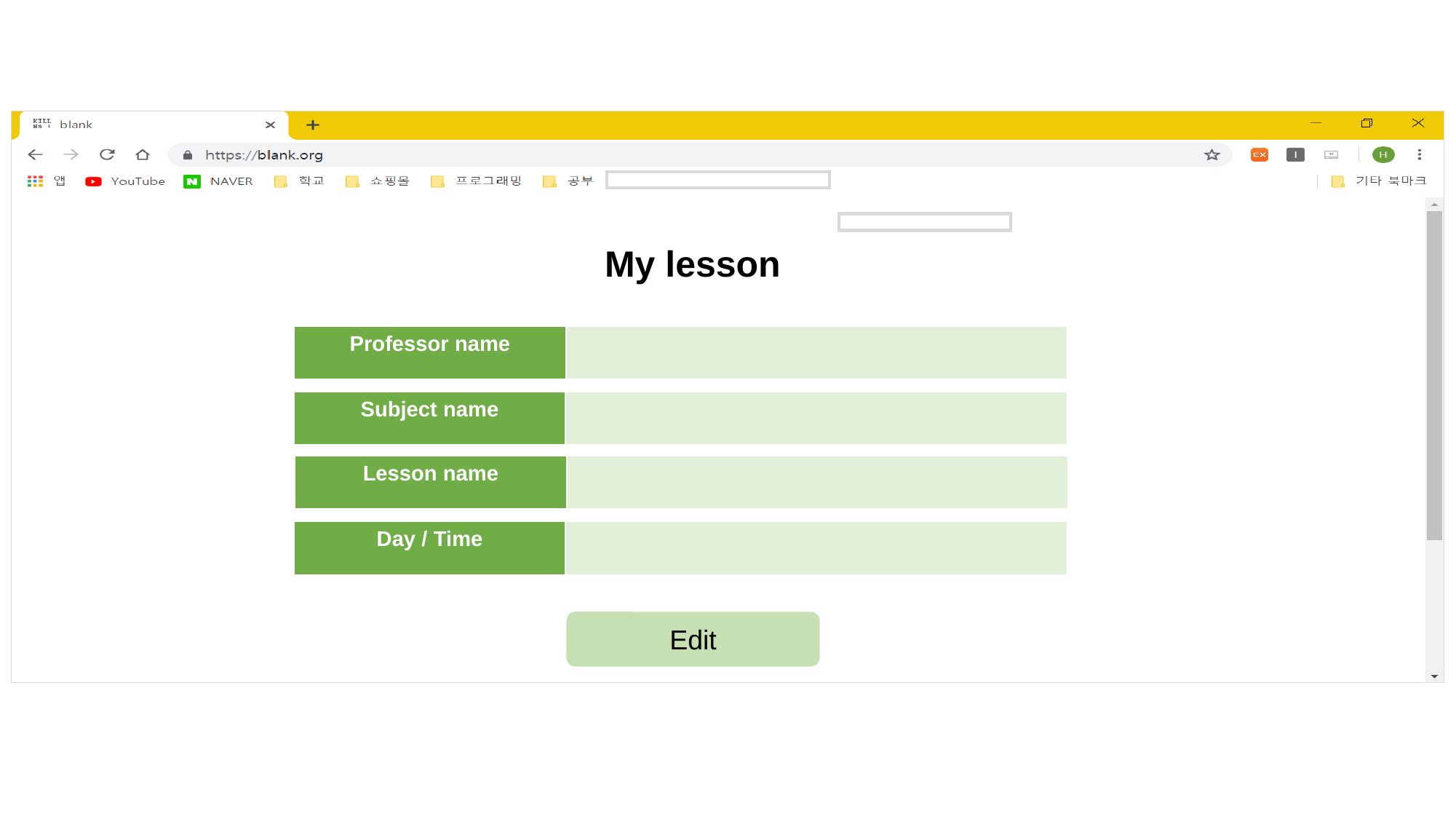

My lesson
| Professor name |  |
| --- | --- |
| Subject name |  |
| --- | --- |
| Lesson name |  |
| --- | --- |
| Day / Time |  |
| --- | --- |
Edit